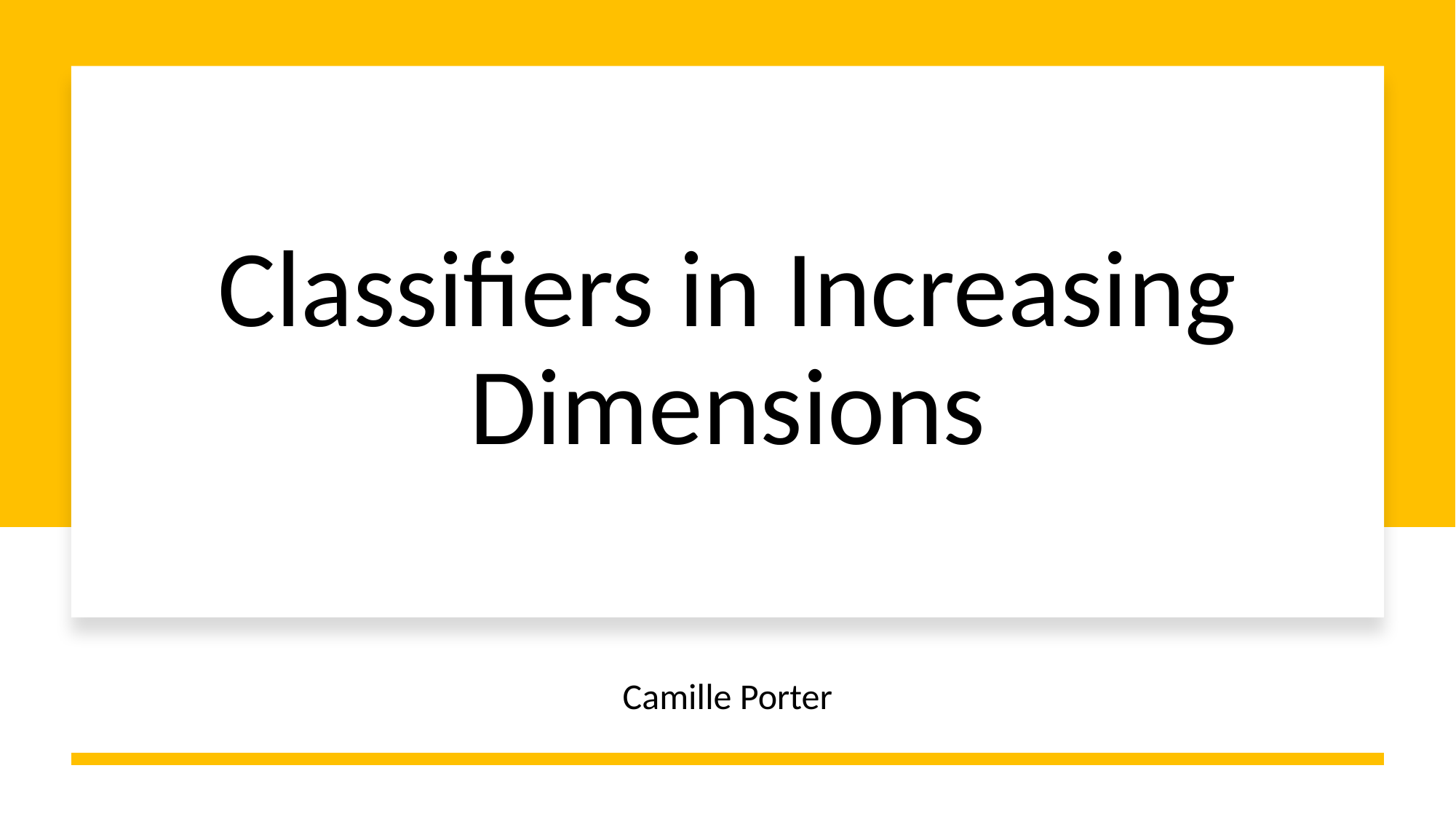

# Classifiers in Increasing Dimensions
Camille Porter